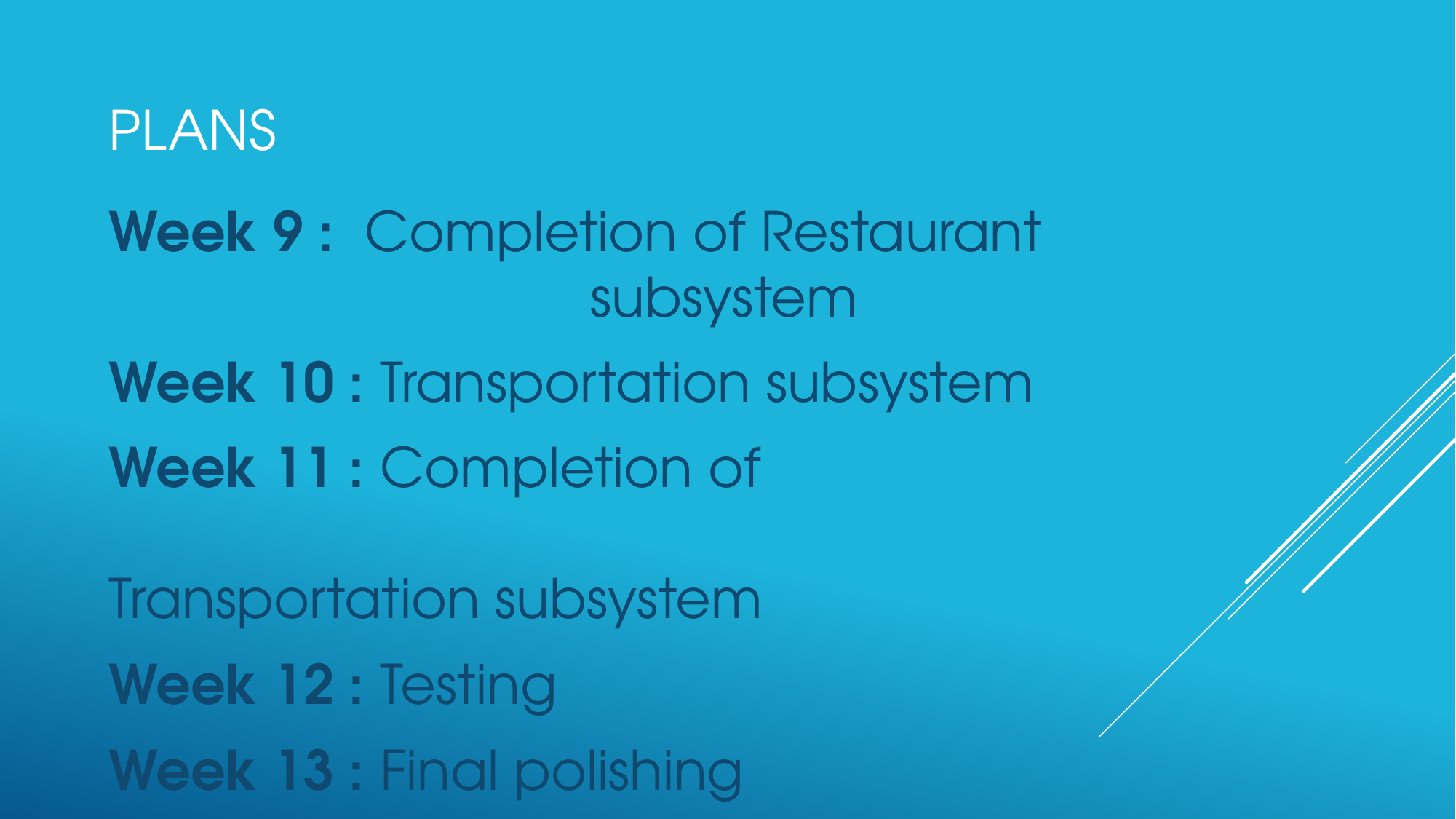

# Plans
Week 9 :  Completion of Restaurant 					   subsystem
Week 10 : Transportation subsystem
Week 11 : Completion of 											Transportation subsystem
Week 12 : Testing
Week 13 : Final polishing